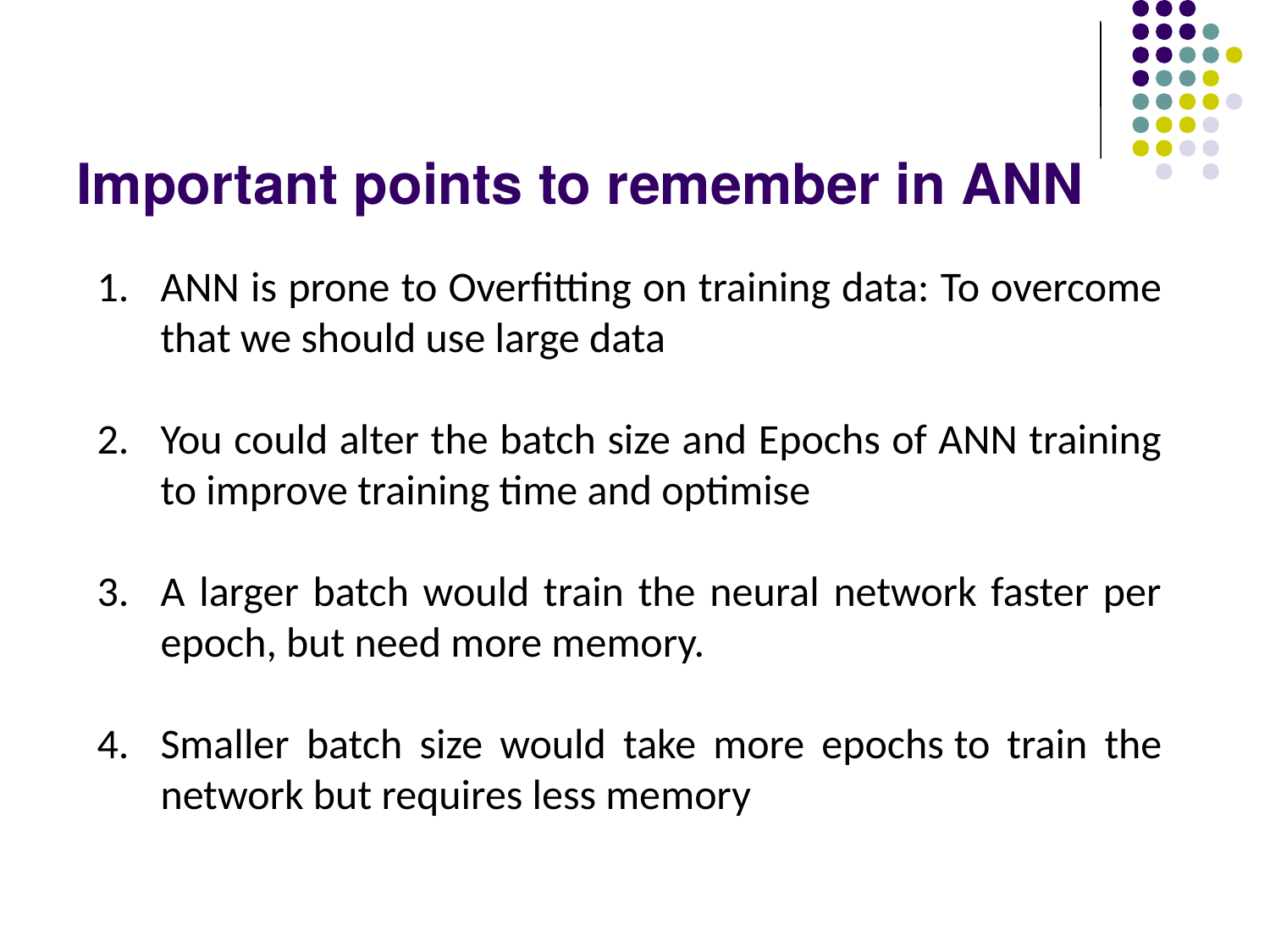

# Important points to remember in ANN

ANN is prone to Overfitting on training data: To overcome that we should use large data

You could alter the batch size and Epochs of ANN training to improve training time and optimise

A larger batch would train the neural network faster per epoch, but need more memory.

Smaller batch size would take more epochs to train the network but requires less memory